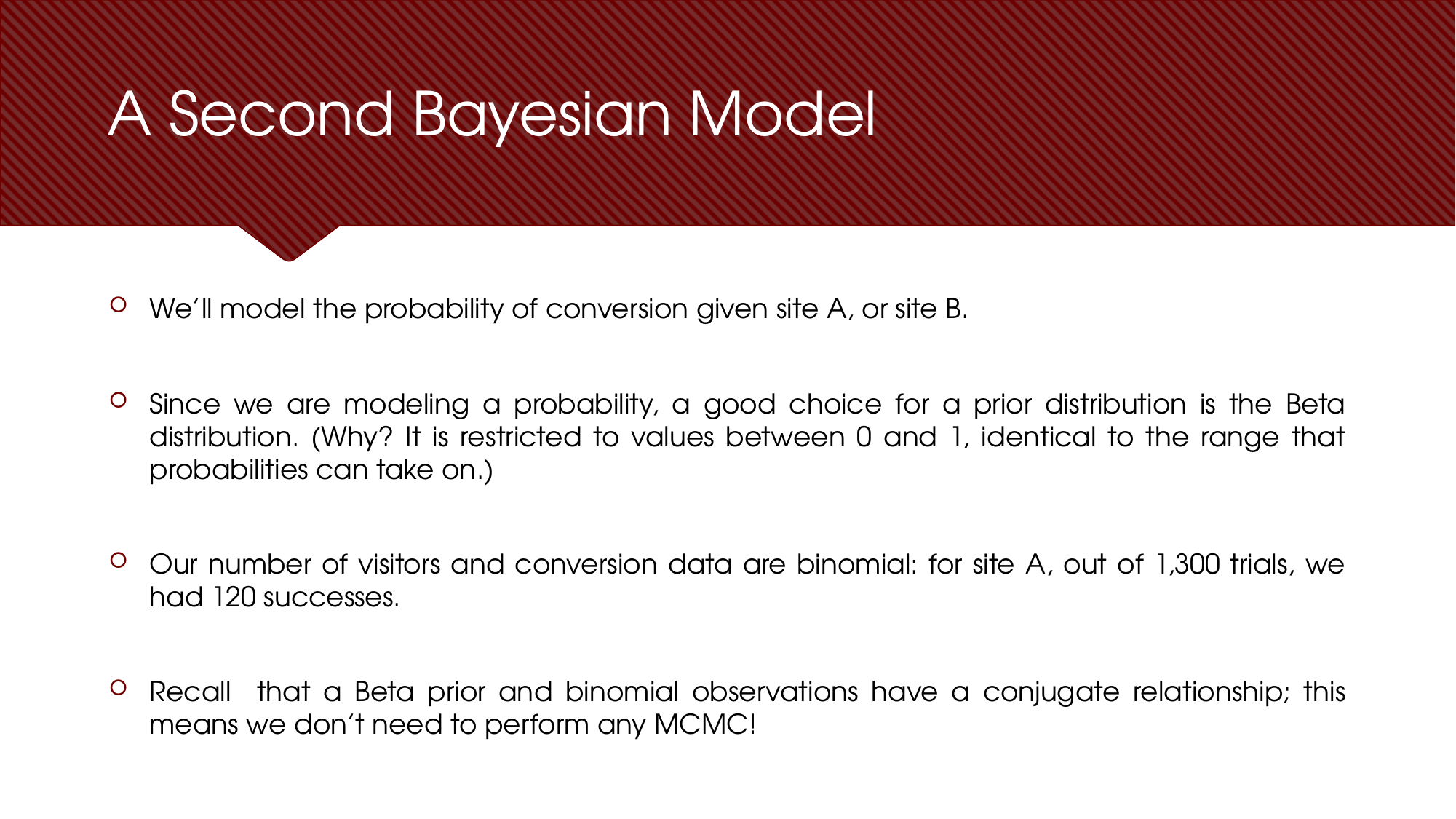

# A Second Bayesian Model
We’ll model the probability of conversion given site A, or site B.

Since we are modeling a probability, a good choice for a prior distribution is the Beta distribution. (Why? It is restricted to values between 0 and 1, identical to the range that probabilities can take on.)

Our number of visitors and conversion data are binomial: for site A, out of 1,300 trials, we had 120 successes.

Recall  that a Beta prior and binomial observations have a conjugate relationship; this means we don’t need to perform any MCMC!